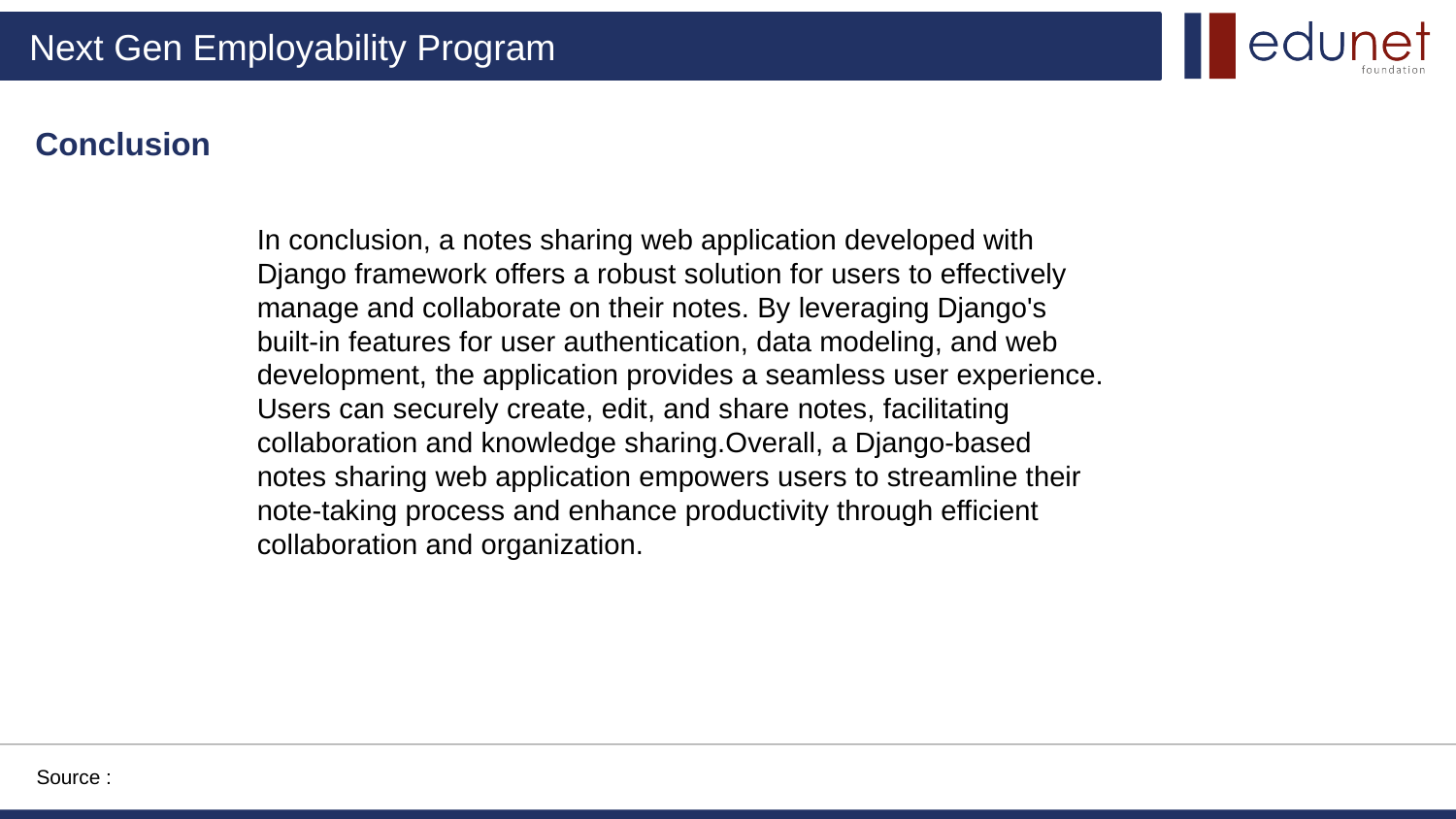

Conclusion
In conclusion, a notes sharing web application developed with Django framework offers a robust solution for users to effectively manage and collaborate on their notes. By leveraging Django's built-in features for user authentication, data modeling, and web development, the application provides a seamless user experience. Users can securely create, edit, and share notes, facilitating collaboration and knowledge sharing.Overall, a Django-based notes sharing web application empowers users to streamline their note-taking process and enhance productivity through efficient collaboration and organization.
Source :